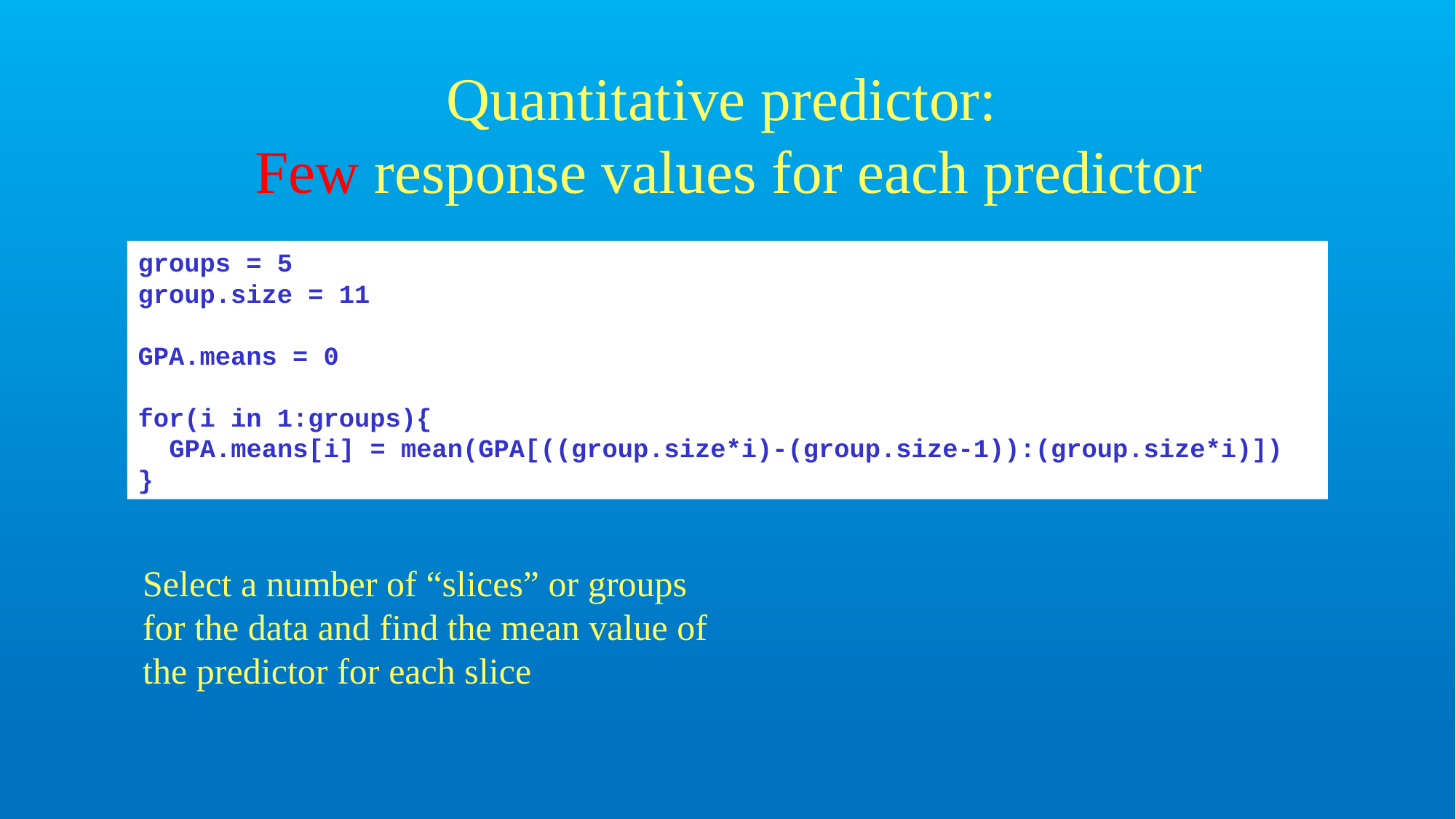

Quantitative predictor:
Few response values for each predictor
groups = 5
group.size = 11

GPA.means = 0

for(i in 1:groups){
  GPA.means[i] = mean(GPA[((group.size*i)-(group.size-1)):(group.size*i)])
}
Select a number of “slices” or groups for the data and find the mean value of the predictor for each slice